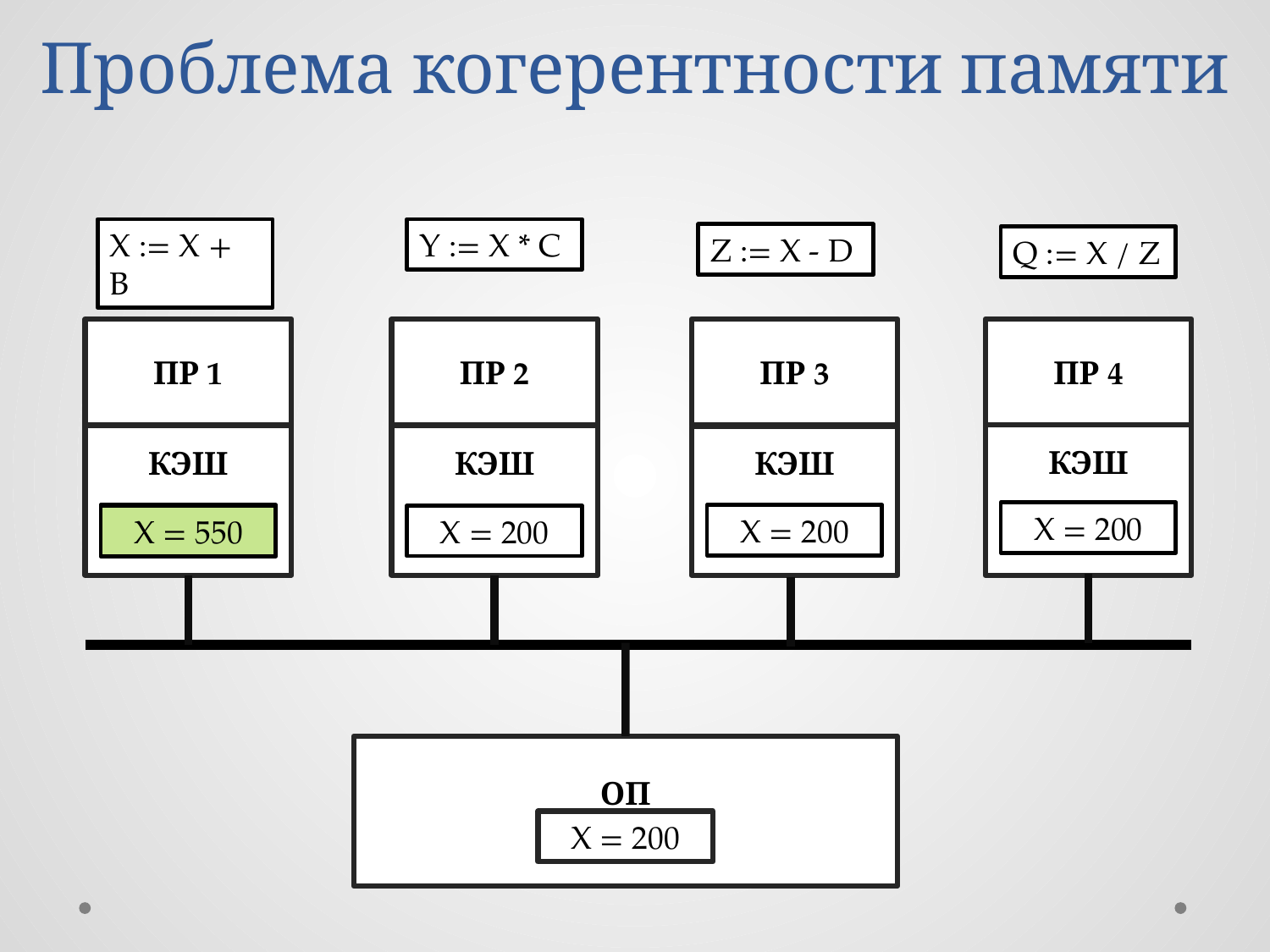

# Проблема когерентности памяти
X := X + B
Y := X * C
Z := X - D
Q := X / Z
ПР 4
ПР 1
ПР 2
ПР 3
КЭШ

КЭШ

КЭШ

КЭШ

X = 200
X = 200
X = 200
X = 200
X = 550
ОП

X = 200